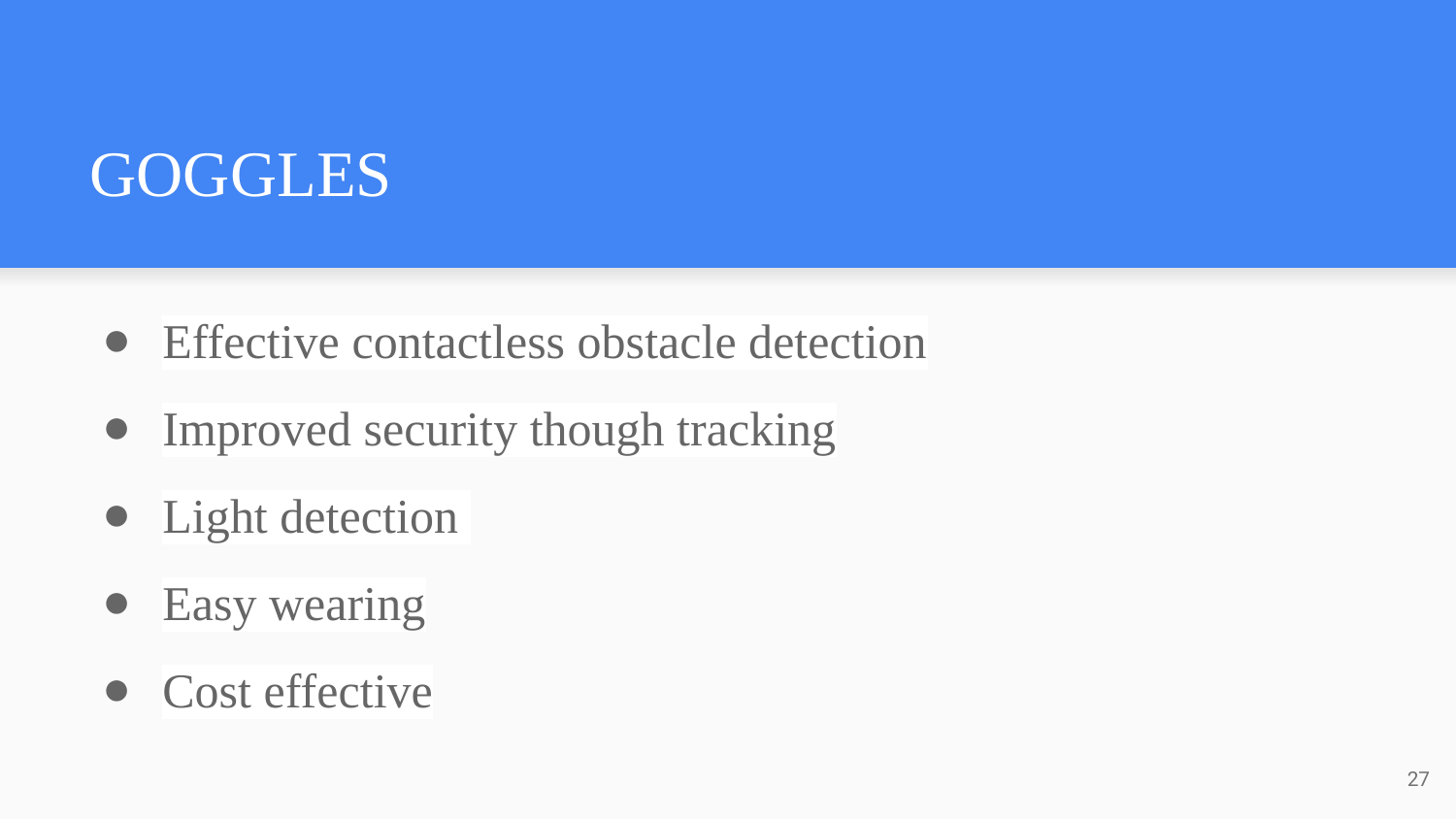

# GOGGLES
Effective contactless obstacle detection
Improved security though tracking
Light detection
Easy wearing
Cost effective
27